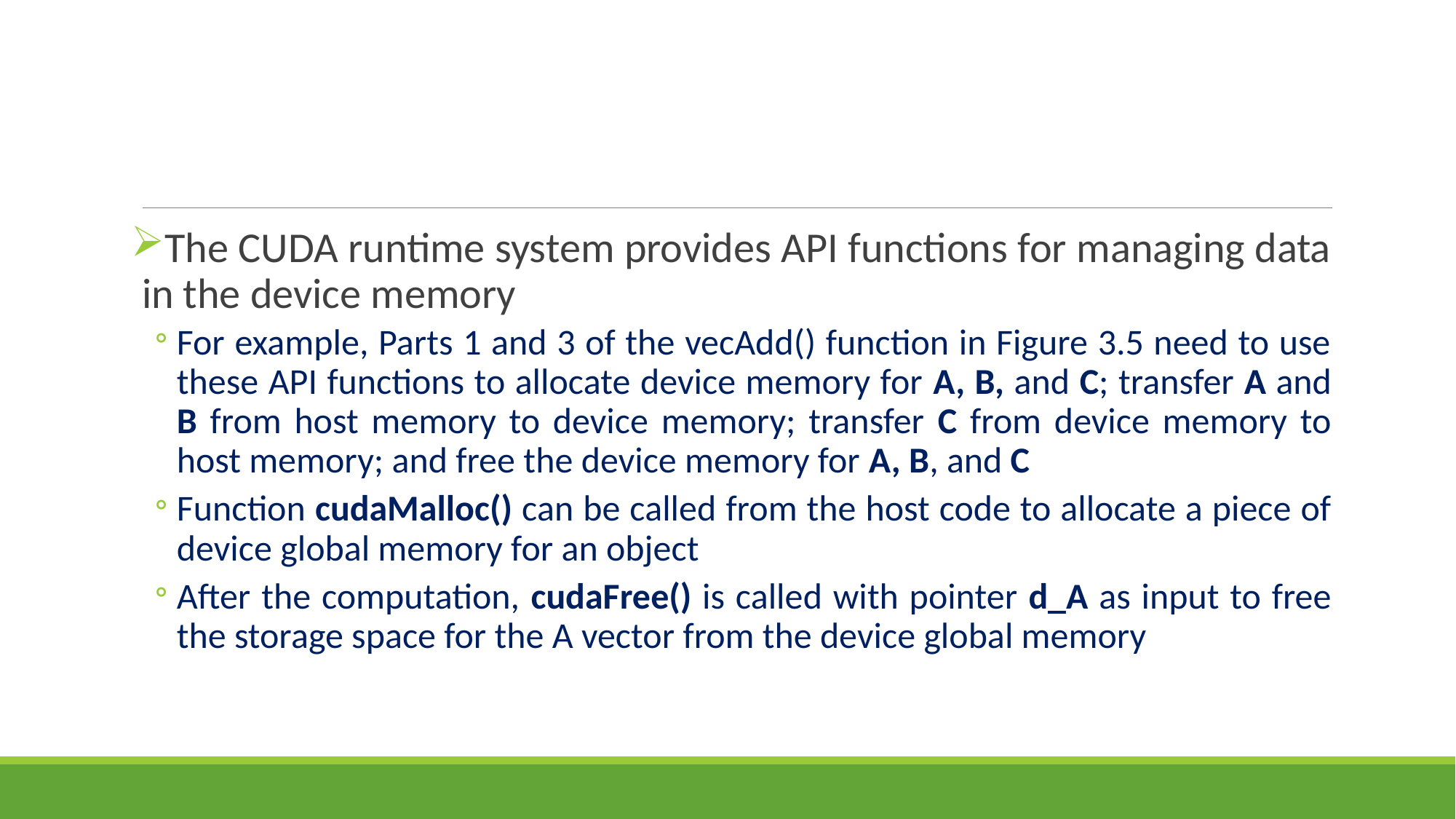

#
The CUDA runtime system provides API functions for managing data in the device memory
For example, Parts 1 and 3 of the vecAdd() function in Figure 3.5 need to use these API functions to allocate device memory for A, B, and C; transfer A and B from host memory to device memory; transfer C from device memory to host memory; and free the device memory for A, B, and C
Function cudaMalloc() can be called from the host code to allocate a piece of device global memory for an object
After the computation, cudaFree() is called with pointer d_A as input to free the storage space for the A vector from the device global memory